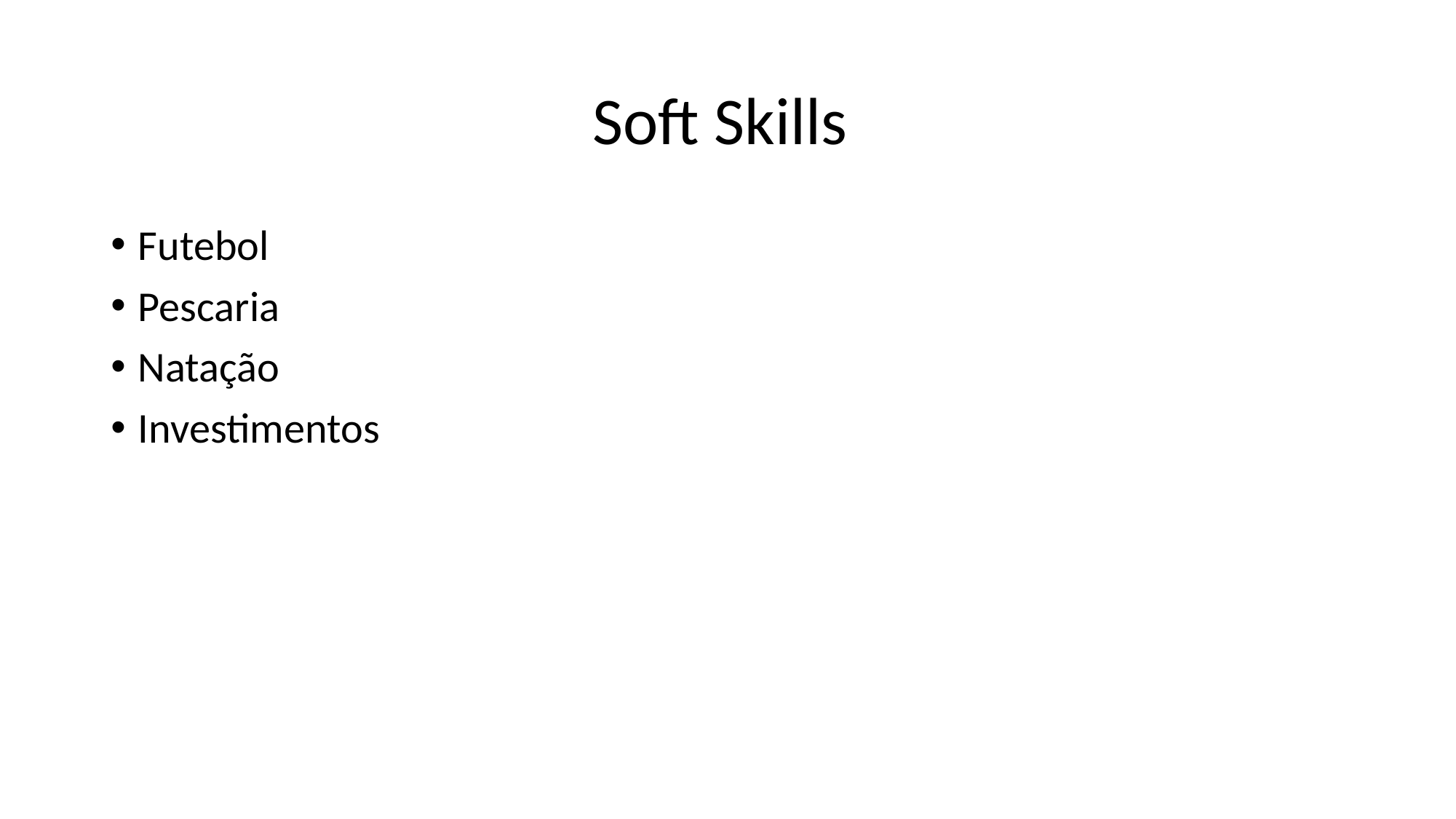

# Soft Skills
Futebol
Pescaria
Natação
Investimentos